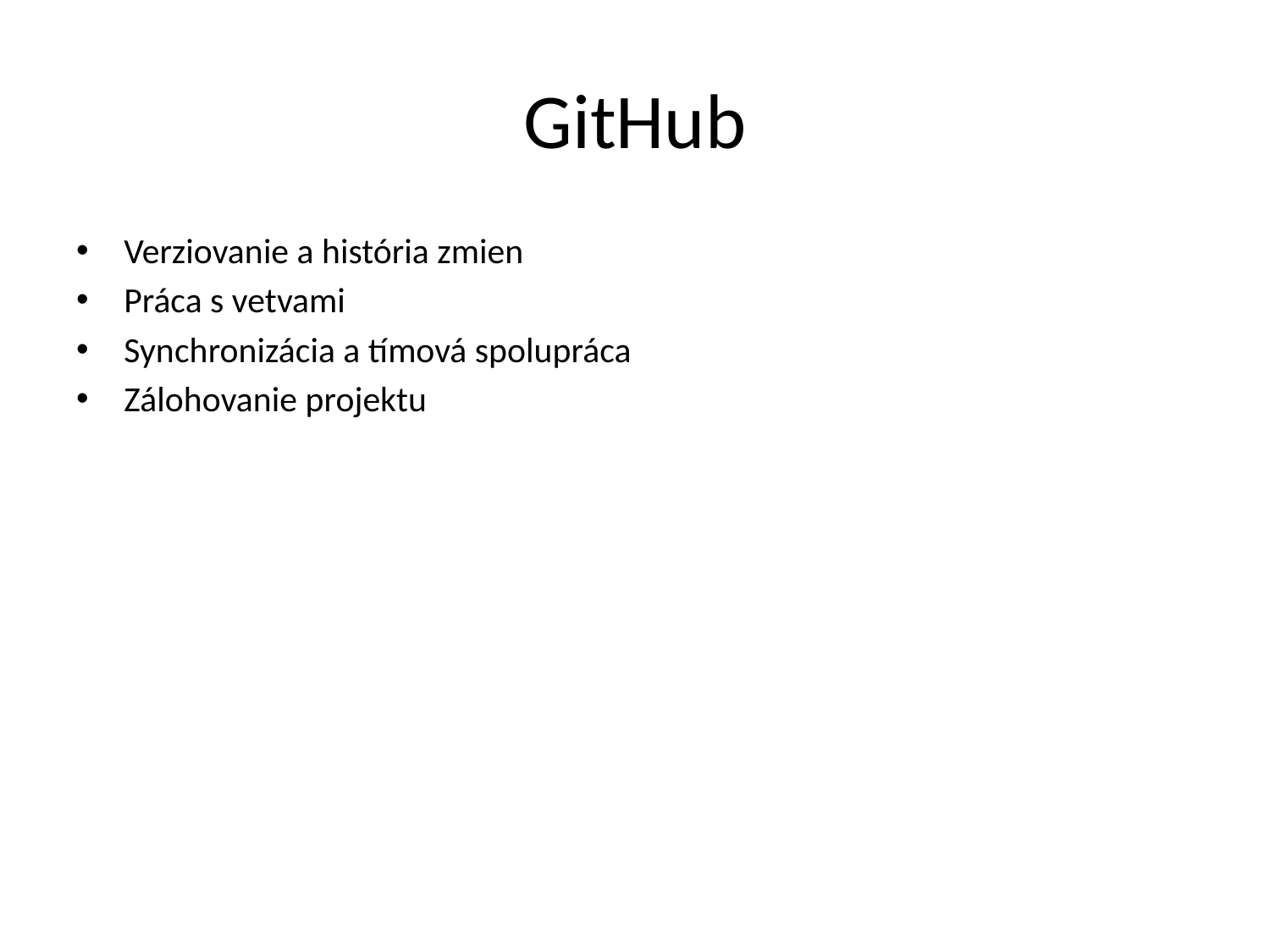

# GitHub
Verziovanie a história zmien
Práca s vetvami
Synchronizácia a tímová spolupráca
Zálohovanie projektu